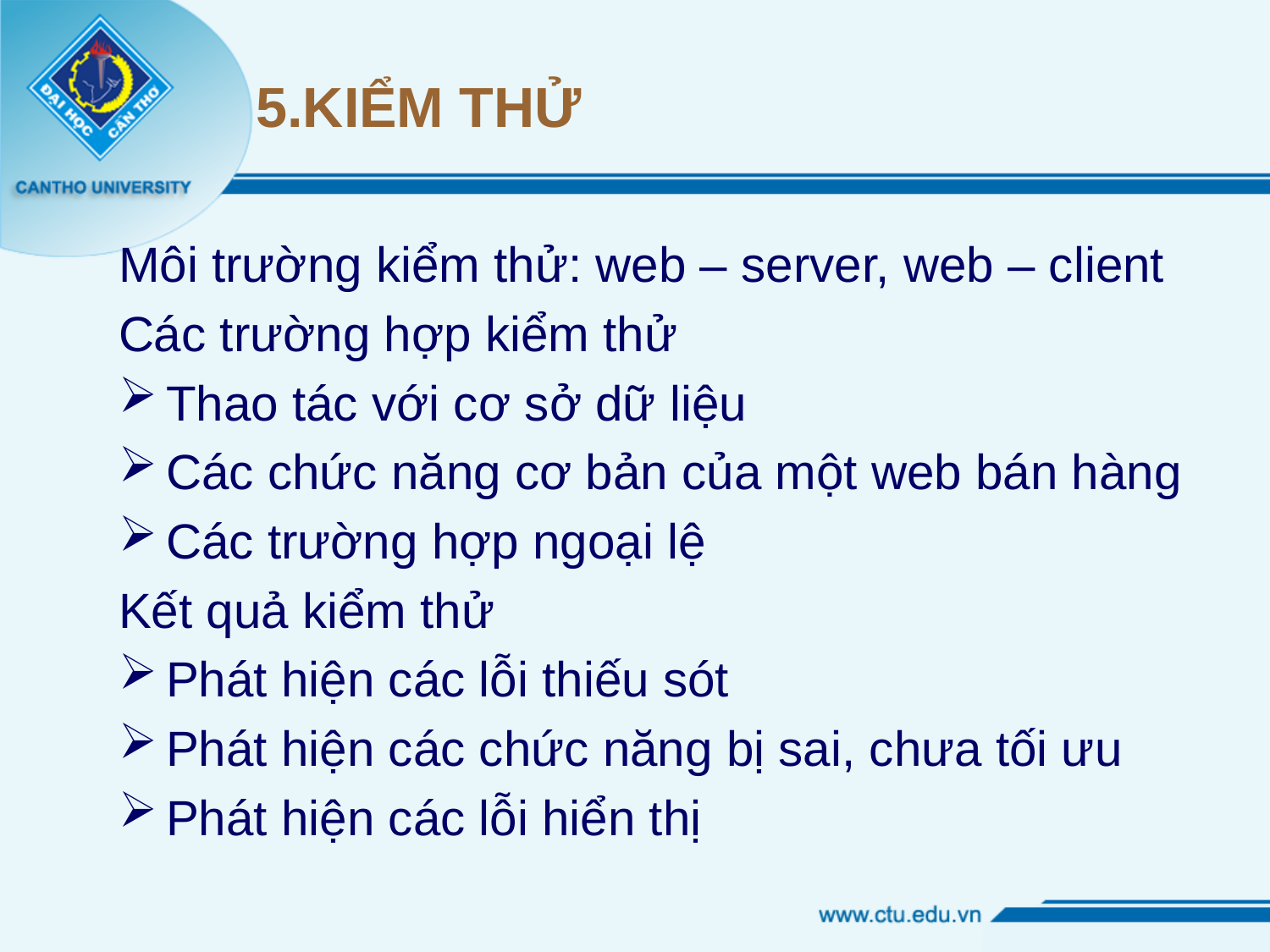

# 5.KIỂM THỬ
Môi trường kiểm thử: web – server, web – client
Các trường hợp kiểm thử
Thao tác với cơ sở dữ liệu
Các chức năng cơ bản của một web bán hàng
Các trường hợp ngoại lệ
Kết quả kiểm thử
Phát hiện các lỗi thiếu sót
Phát hiện các chức năng bị sai, chưa tối ưu
Phát hiện các lỗi hiển thị